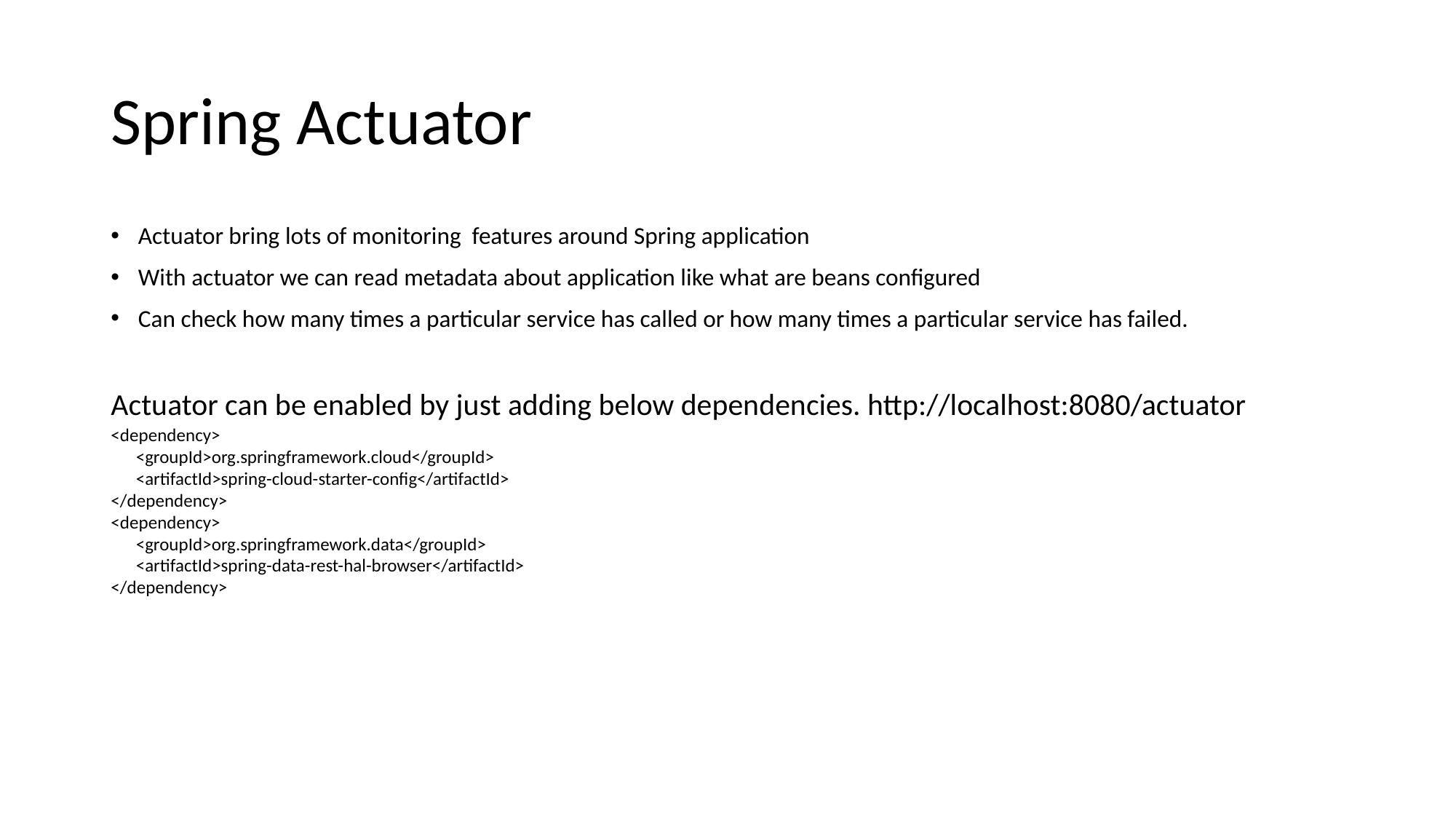

# Spring Actuator
Actuator bring lots of monitoring  features around Spring application
With actuator we can read metadata about application like what are beans configured
Can check how many times a particular service has called or how many times a particular service has failed.

Actuator can be enabled by just adding below dependencies. http://localhost:8080/actuator
<dependency>
      <groupId>org.springframework.cloud</groupId>
      <artifactId>spring-cloud-starter-config</artifactId>
</dependency>
<dependency>
      <groupId>org.springframework.data</groupId>
      <artifactId>spring-data-rest-hal-browser</artifactId>
</dependency>